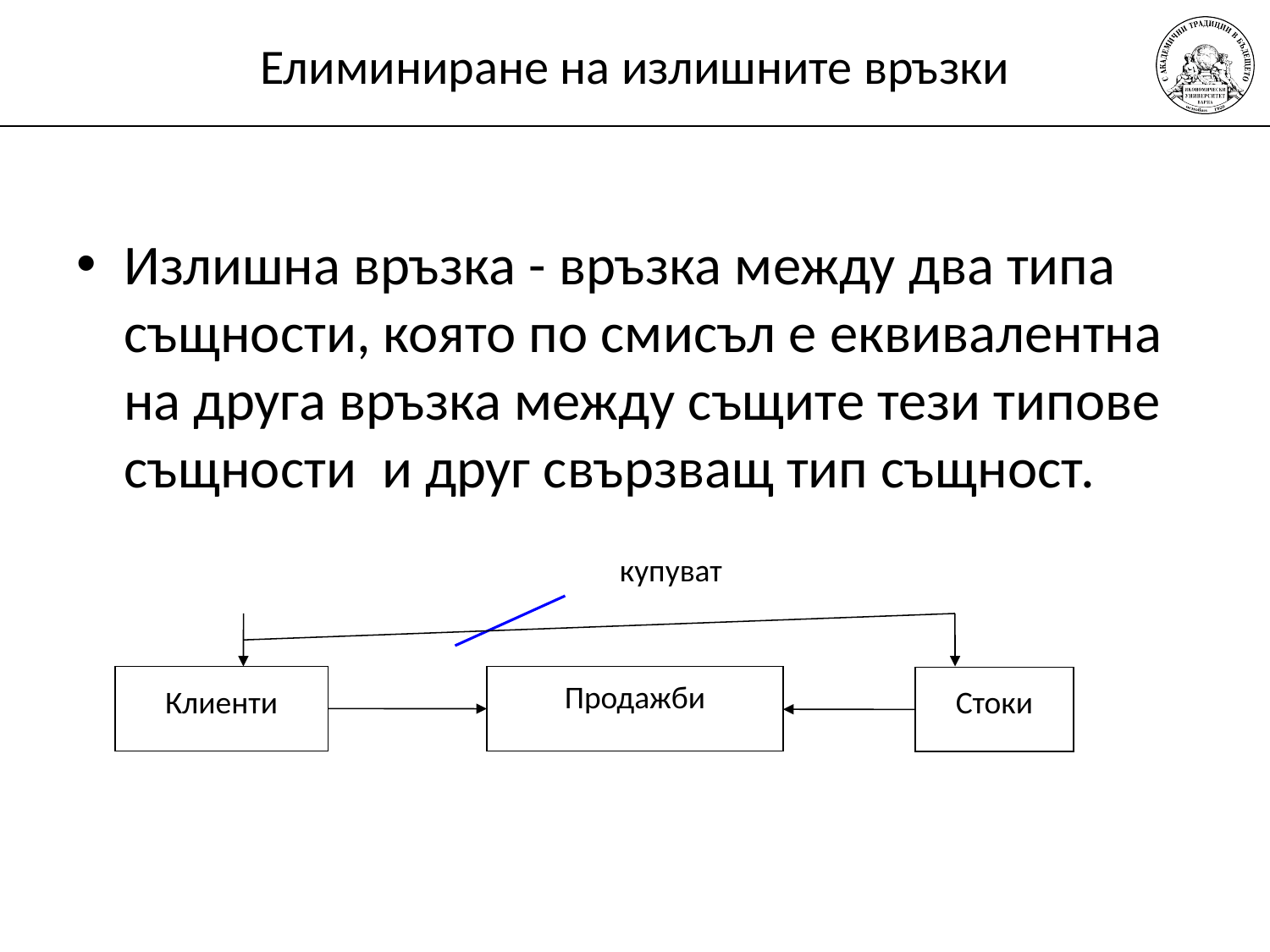

# Елиминиране на излишните връзки
Излишна връзка - връзка между два типа същности, която по смисъл е еквивалентна на друга връзка между същите тези типове същности  и друг свързващ тип същност.
купуват

Продажби
Cтоки
Клиенти